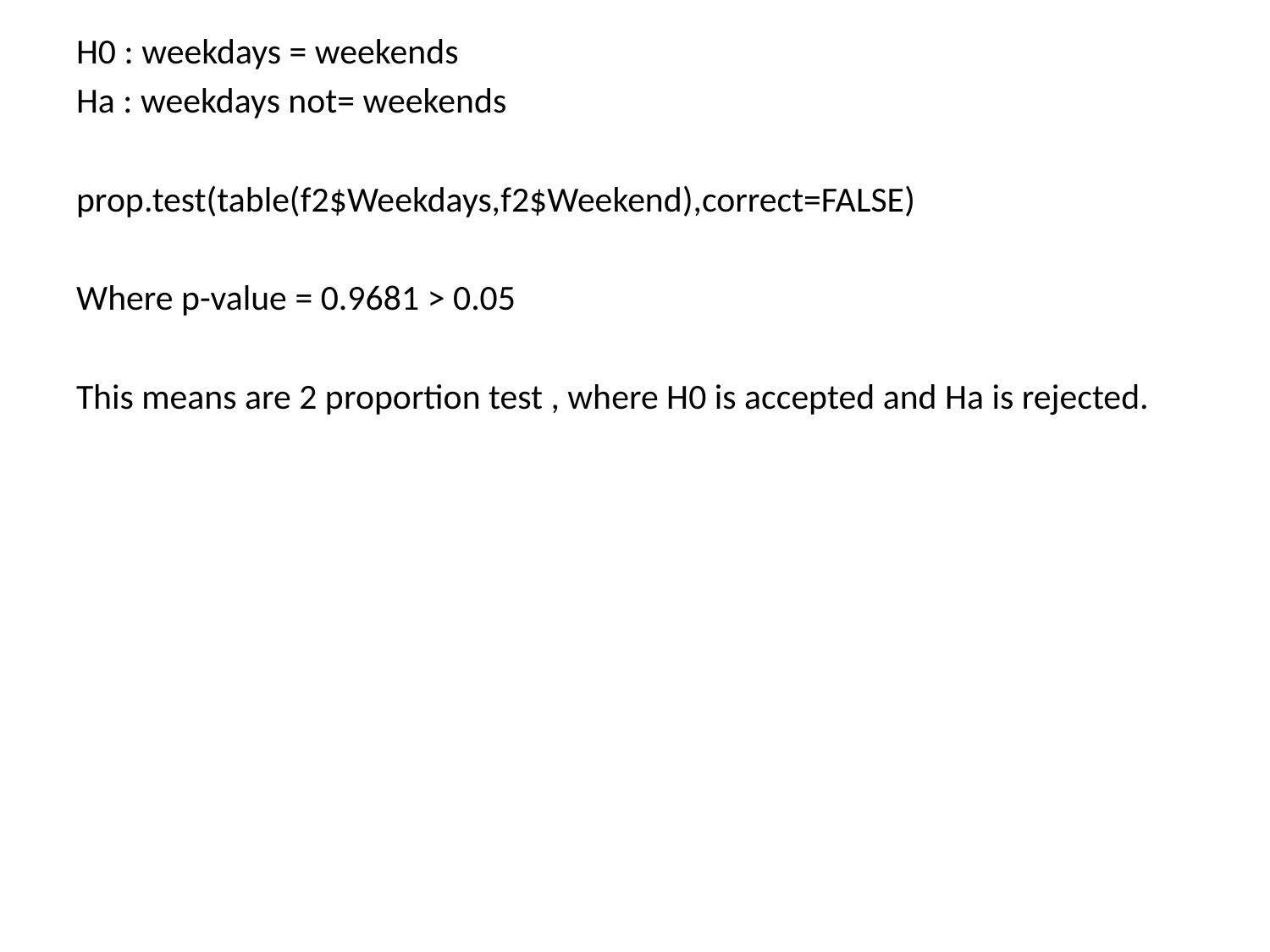

H0 : weekdays = weekends
Ha : weekdays not= weekends

prop.test(table(f2$Weekdays,f2$Weekend),correct=FALSE)

Where p-value = 0.9681 > 0.05

This means are 2 proportion test , where H0 is accepted and Ha is rejected.